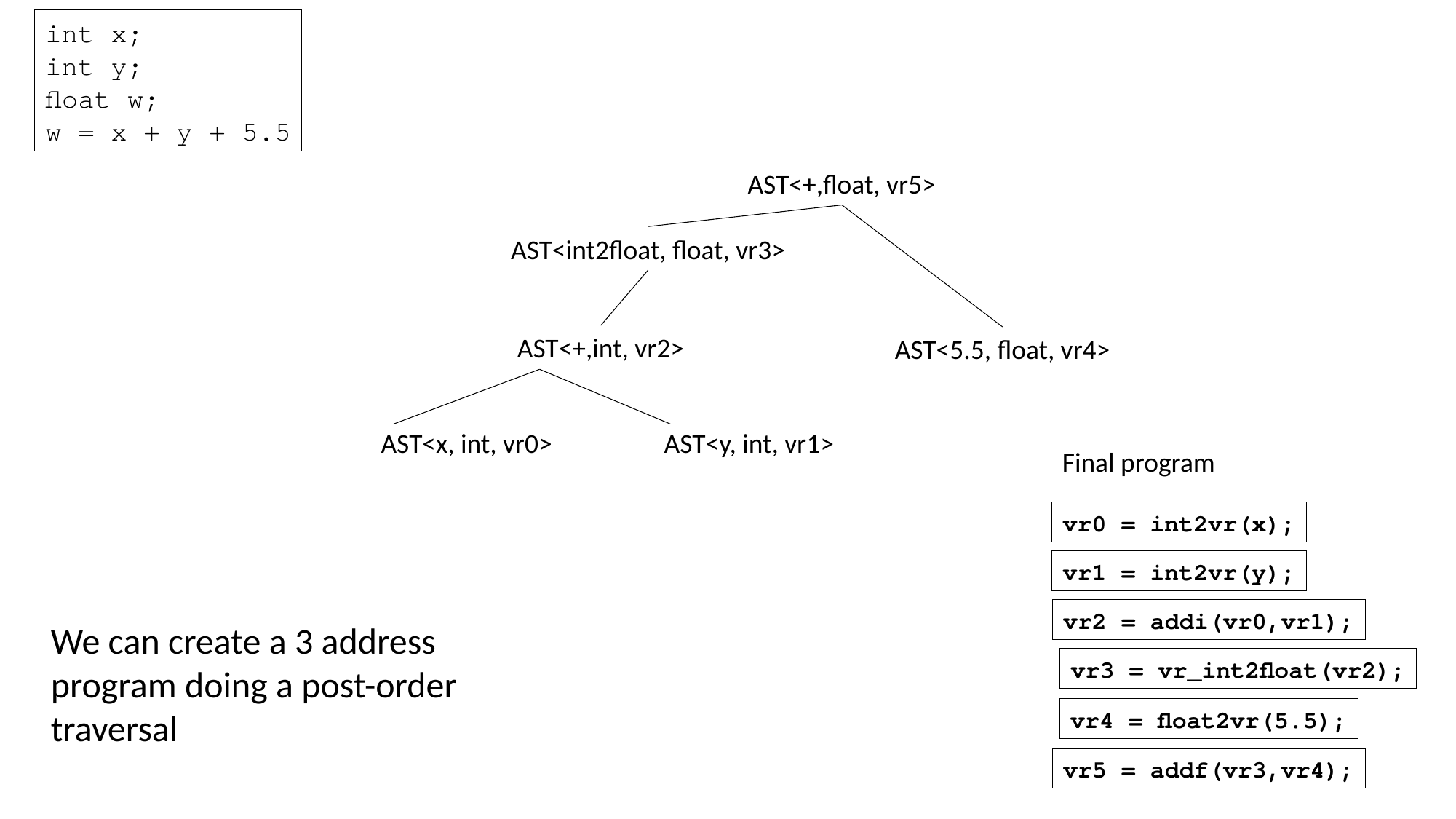

int x;
int y;
float w;
w = x + y + 5.5
AST<+,float, vr5>
AST<int2float, float, vr3>
AST<+,int, vr2>
AST<5.5, float, vr4>
AST<x, int, vr0>
AST<y, int, vr1>
Final program
vr0 = int2vr(x);
vr1 = int2vr(y);
vr2 = addi(vr0,vr1);
We can create a 3 address program doing a post-order traversal
vr3 = vr_int2float(vr2);
vr4 = float2vr(5.5);
vr5 = addf(vr3,vr4);